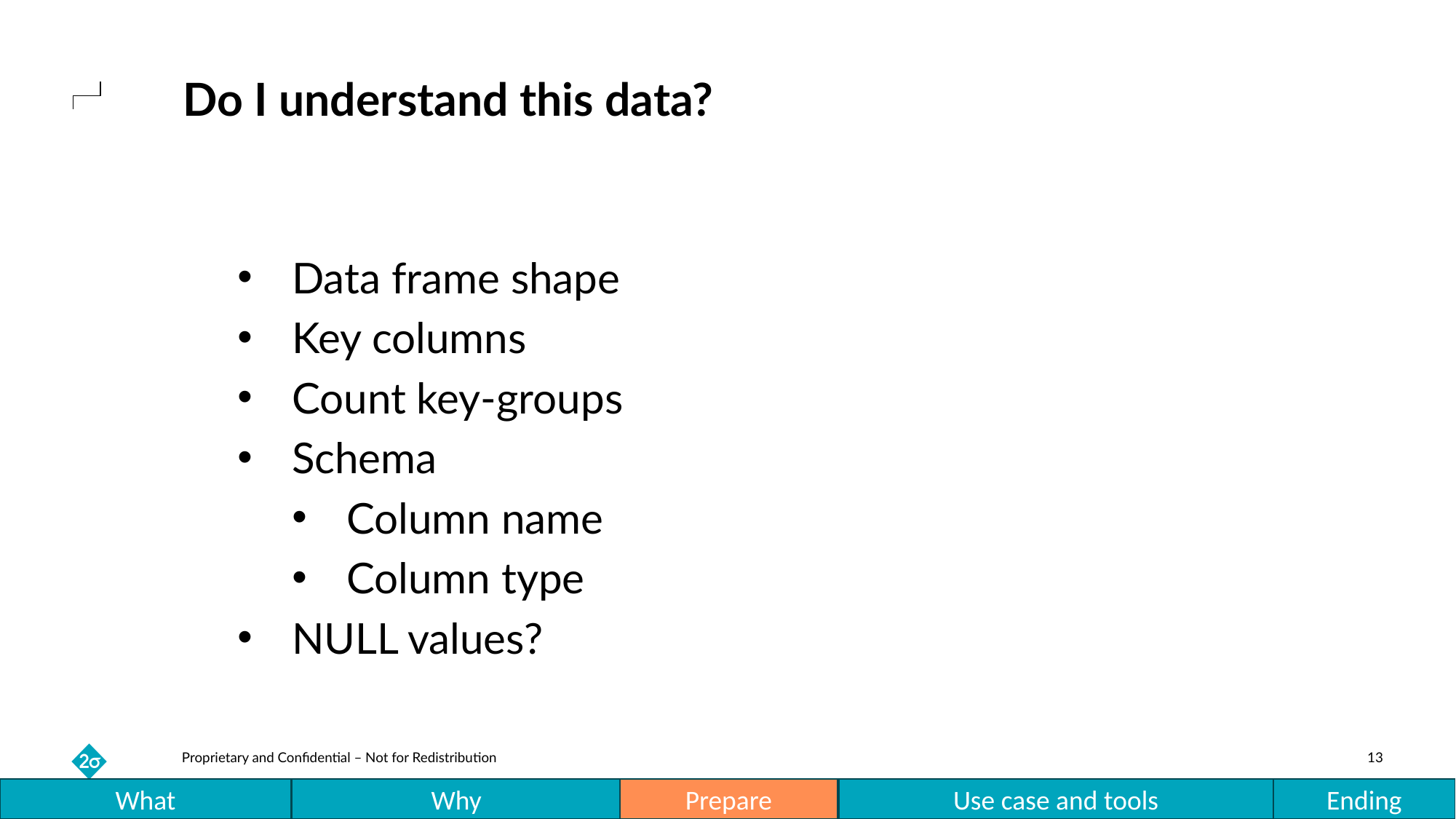

# Do I understand this data?

Data frame shape
Key columns
Count key-groups
Schema
Column name
Column type
NULL values?

What
Why
Prepare
Use case and tools
Ending